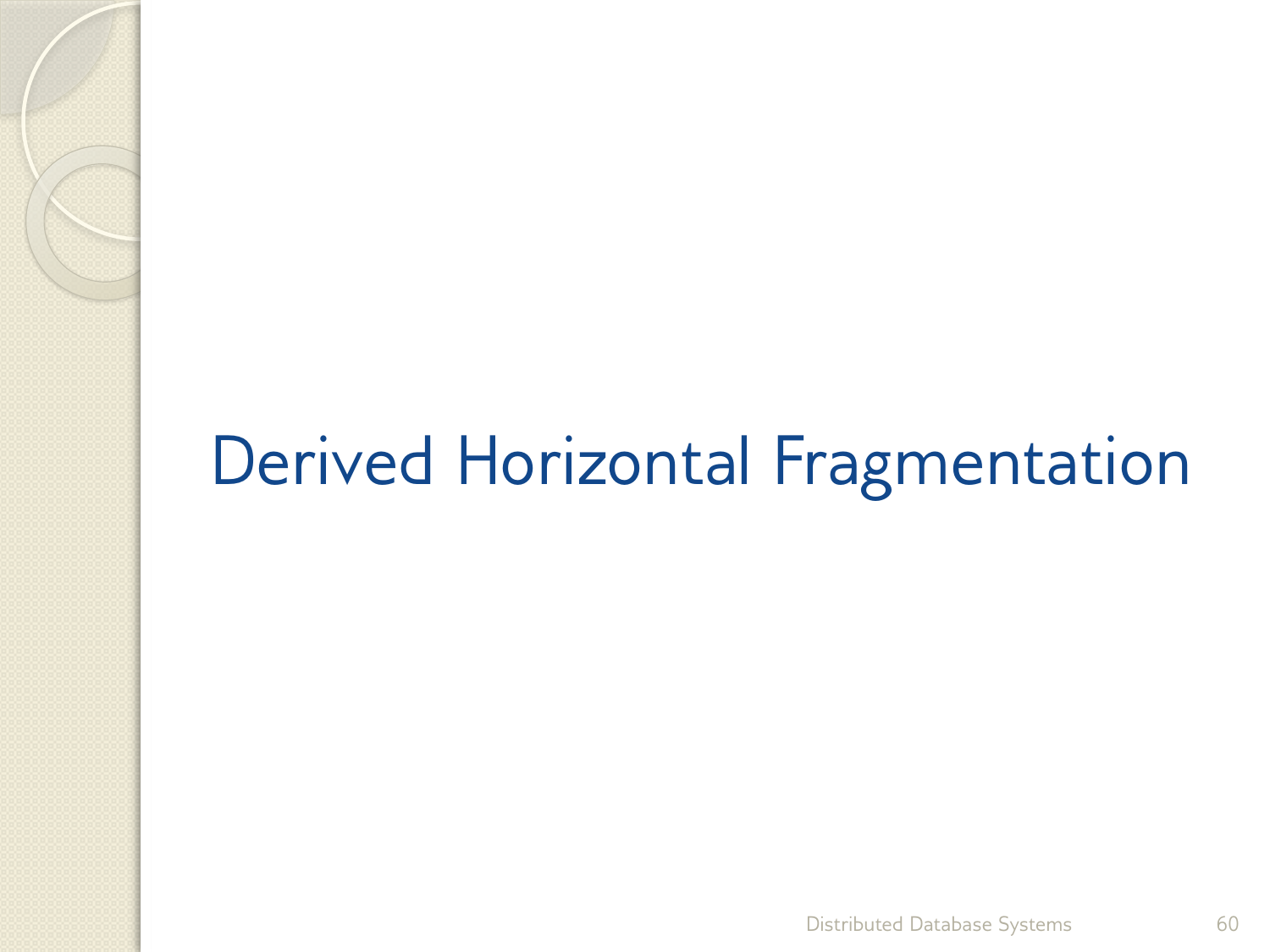

# Derived Horizontal Fragmentation
Distributed Database Systems
60